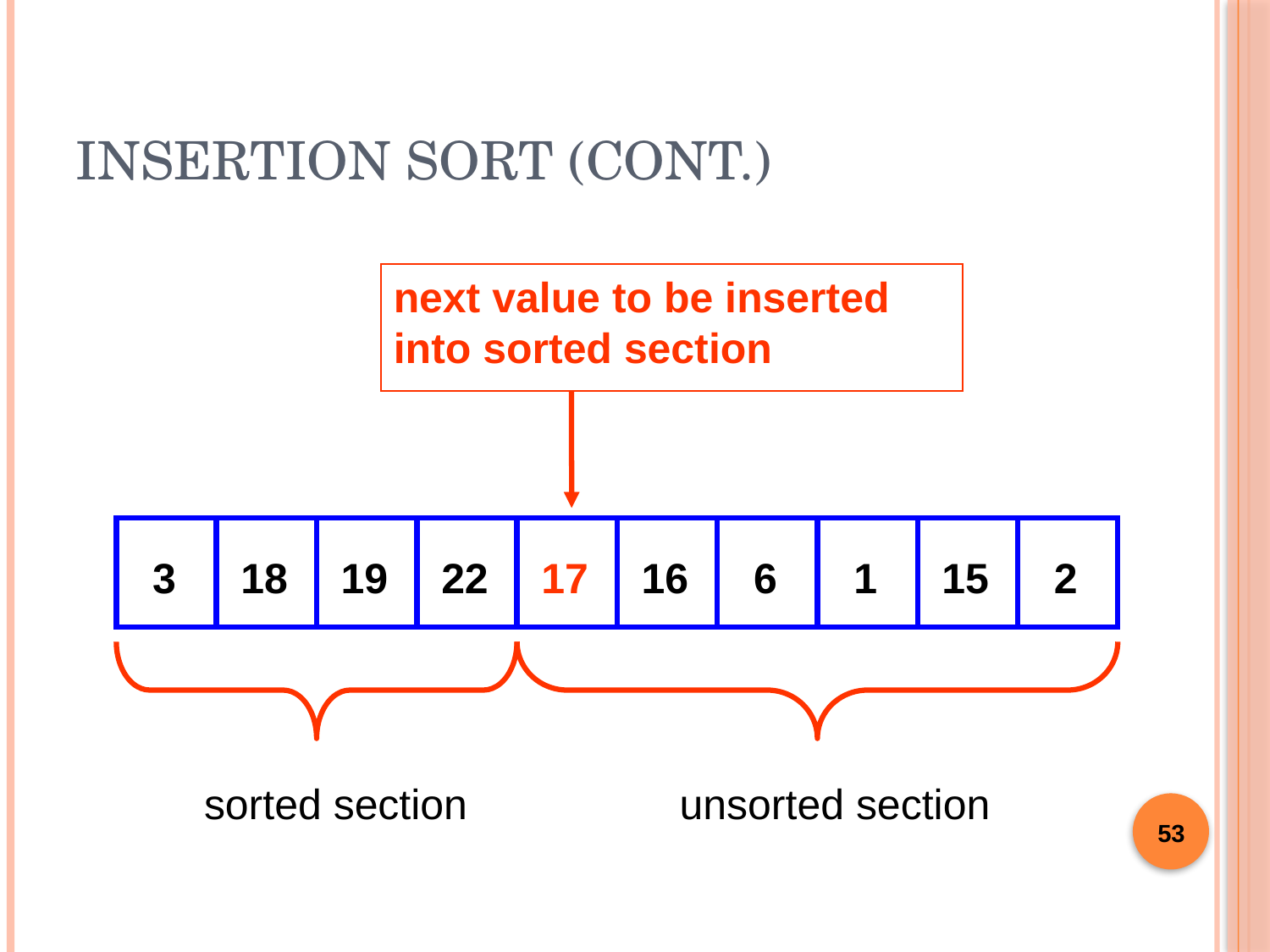

# Insertion Sort (cont.)
next value to be inserted into sorted section

  3
 18
 19
 22
 17
 16
  6
  1
 15
  2
sorted section
unsorted section
53